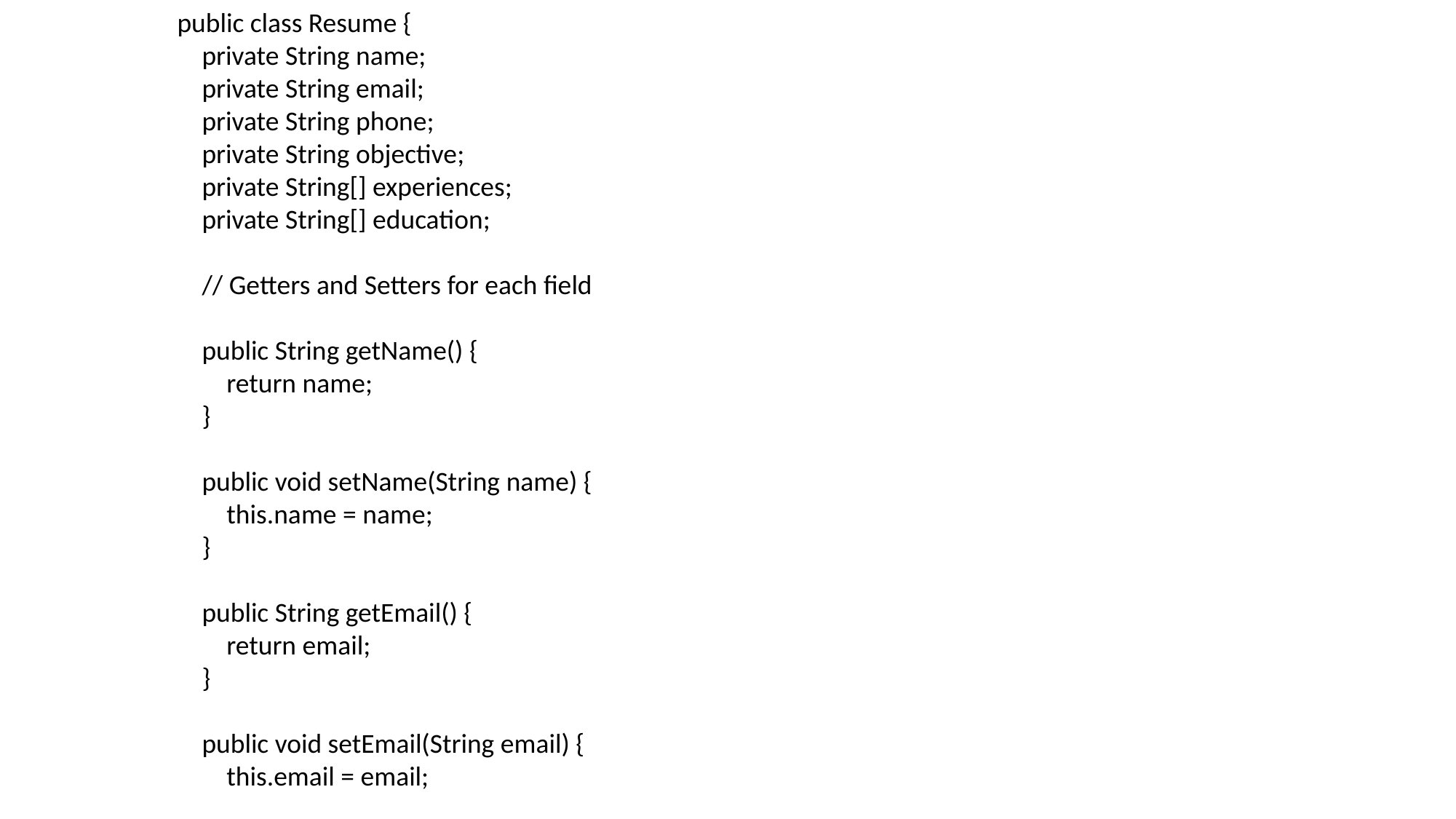

public class Resume {
    private String name;
    private String email;
    private String phone;
    private String objective;
    private String[] experiences;
    private String[] education;

    // Getters and Setters for each field

    public String getName() {
        return name;
    }

    public void setName(String name) {
        this.name = name;
    }

    public String getEmail() {
        return email;
    }

    public void setEmail(String email) {
        this.email = email;